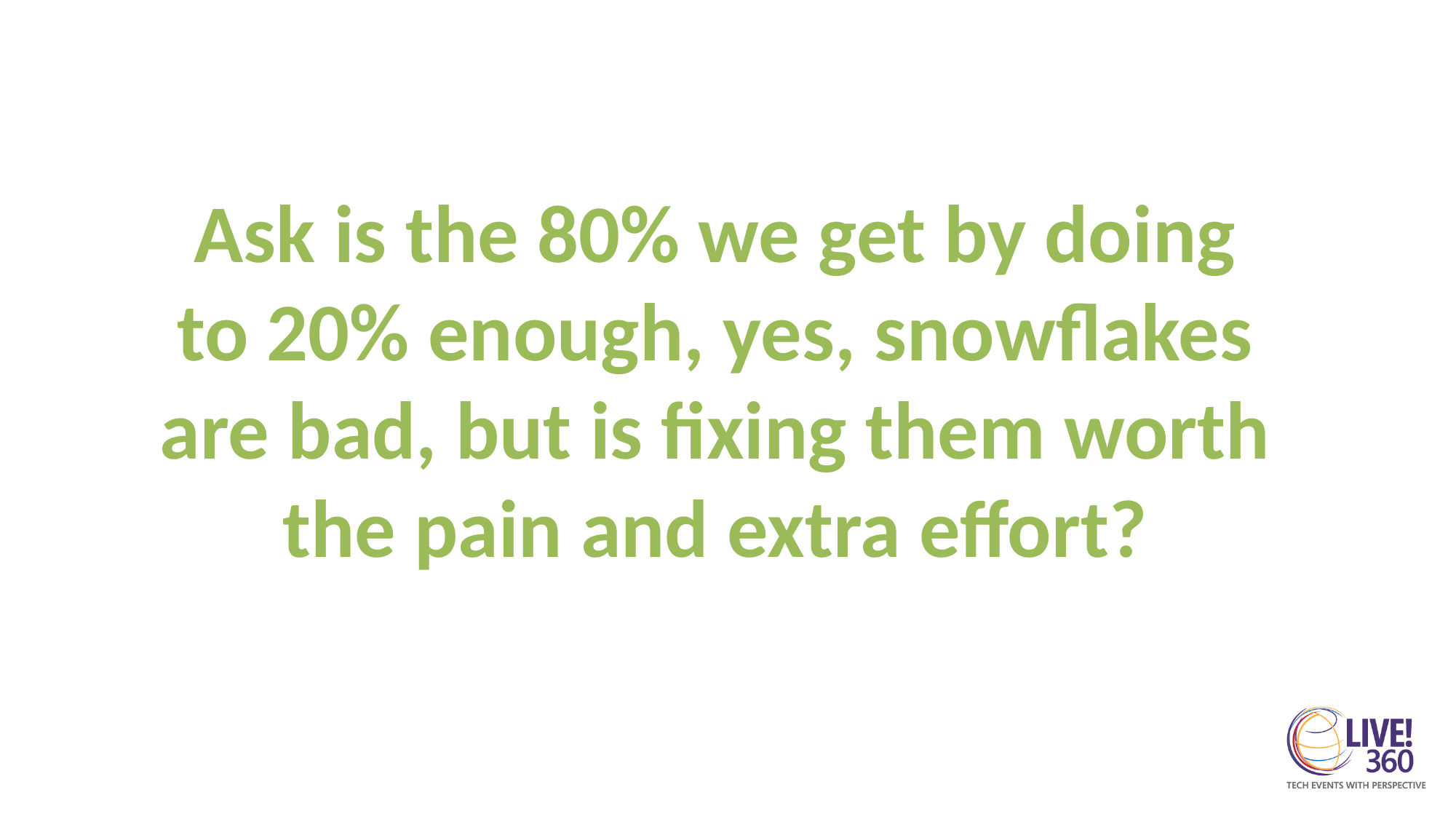

Ask is the 80% we get by doing to 20% enough, yes, snowflakes are bad, but is fixing them worth the pain and extra effort?